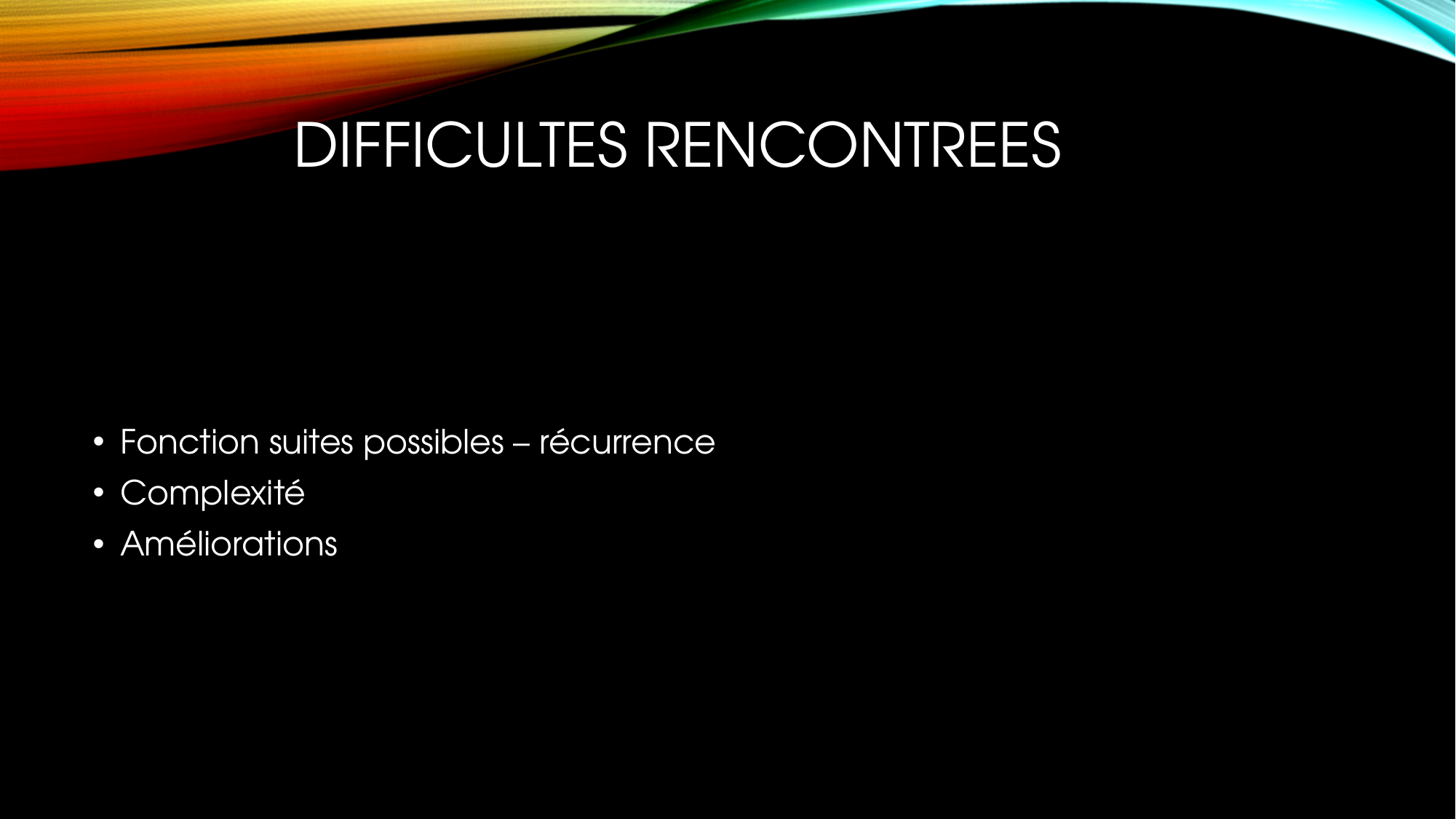

# DIFFICULTES RENCONTREES

Fonction suites possibles – récurrence
Complexité
Améliorations